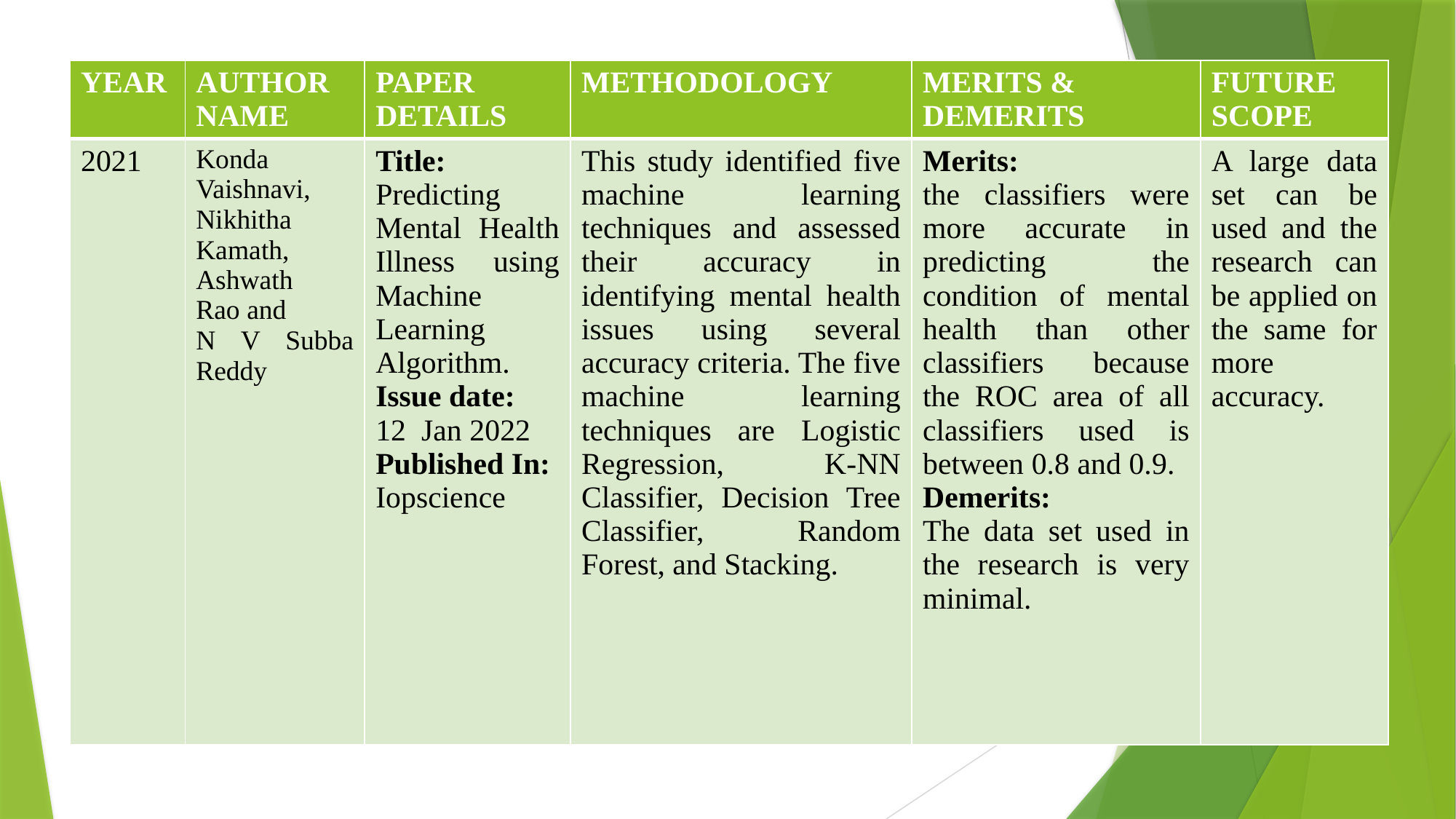

| YEAR | AUTHOR NAME | PAPER DETAILS | METHODOLOGY | MERITS & DEMERITS | FUTURE SCOPE |
| --- | --- | --- | --- | --- | --- |
| 2021 | Konda Vaishnavi,  Nikhitha Kamath,  Ashwath Rao and  N V Subba Reddy | Title: Predicting Mental Health Illness using Machine Learning Algorithm. Issue date: 12 Jan 2022 Published In: Iopscience | This study identified five machine learning techniques and assessed their accuracy in identifying mental health issues using several accuracy criteria. The five machine learning techniques are Logistic Regression, K-NN Classifier, Decision Tree Classifier, Random Forest, and Stacking. | Merits: the classifiers were more accurate in predicting the condition of mental health than other classifiers because the ROC area of all classifiers used is between 0.8 and 0.9. Demerits: The data set used in the research is very minimal. | A large data set can be used and the research can be applied on the same for more accuracy. |